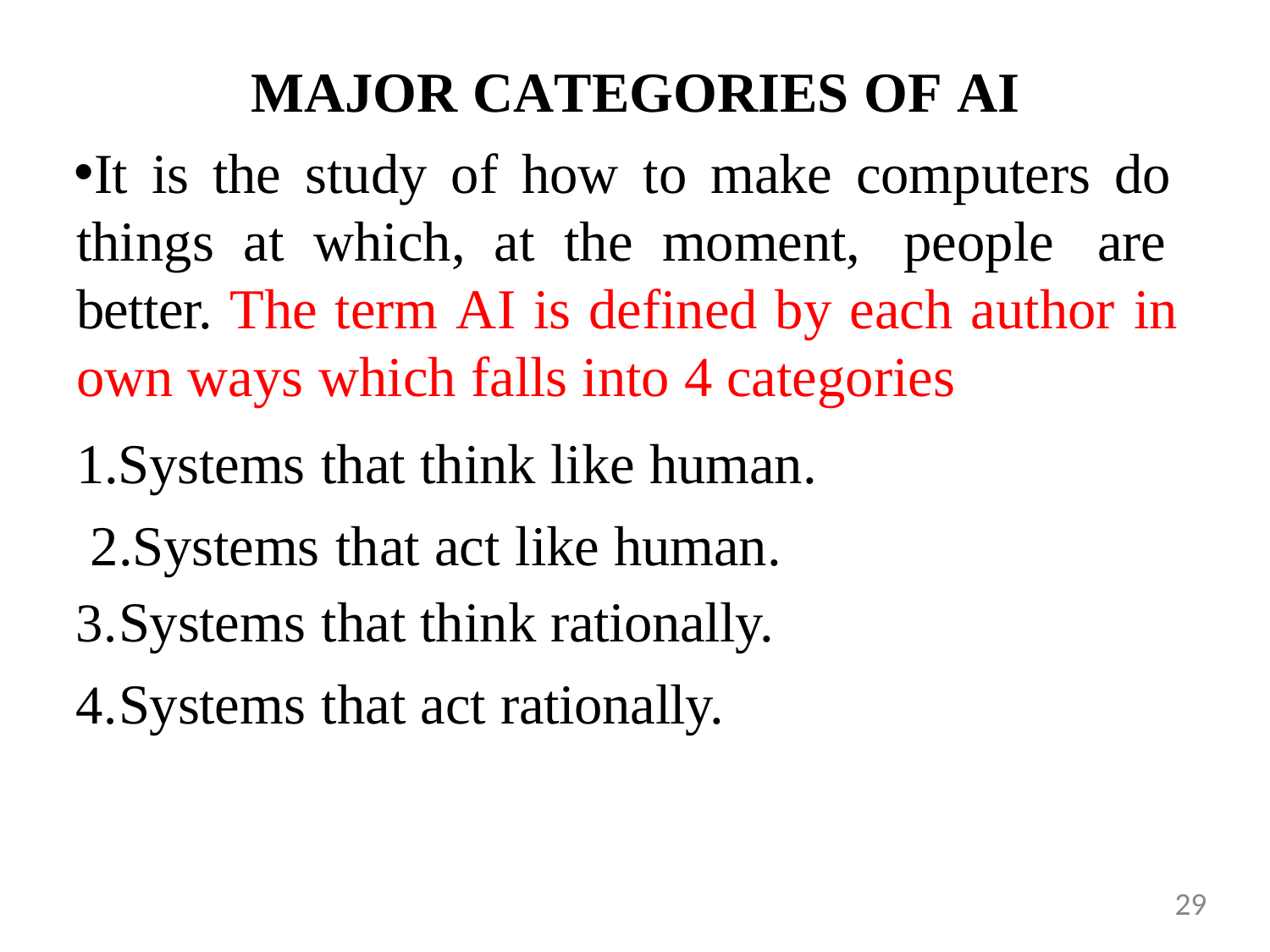

MAJOR CATEGORIES OF AI
It is the study of how to make computers do  things at which, at the moment, people are  better. The term AI is defined by each author in  own ways which falls into 4 categories
1.Systems that think like human.  2.Systems that act like human.
Systems that think rationally.
Systems that act rationally.
29